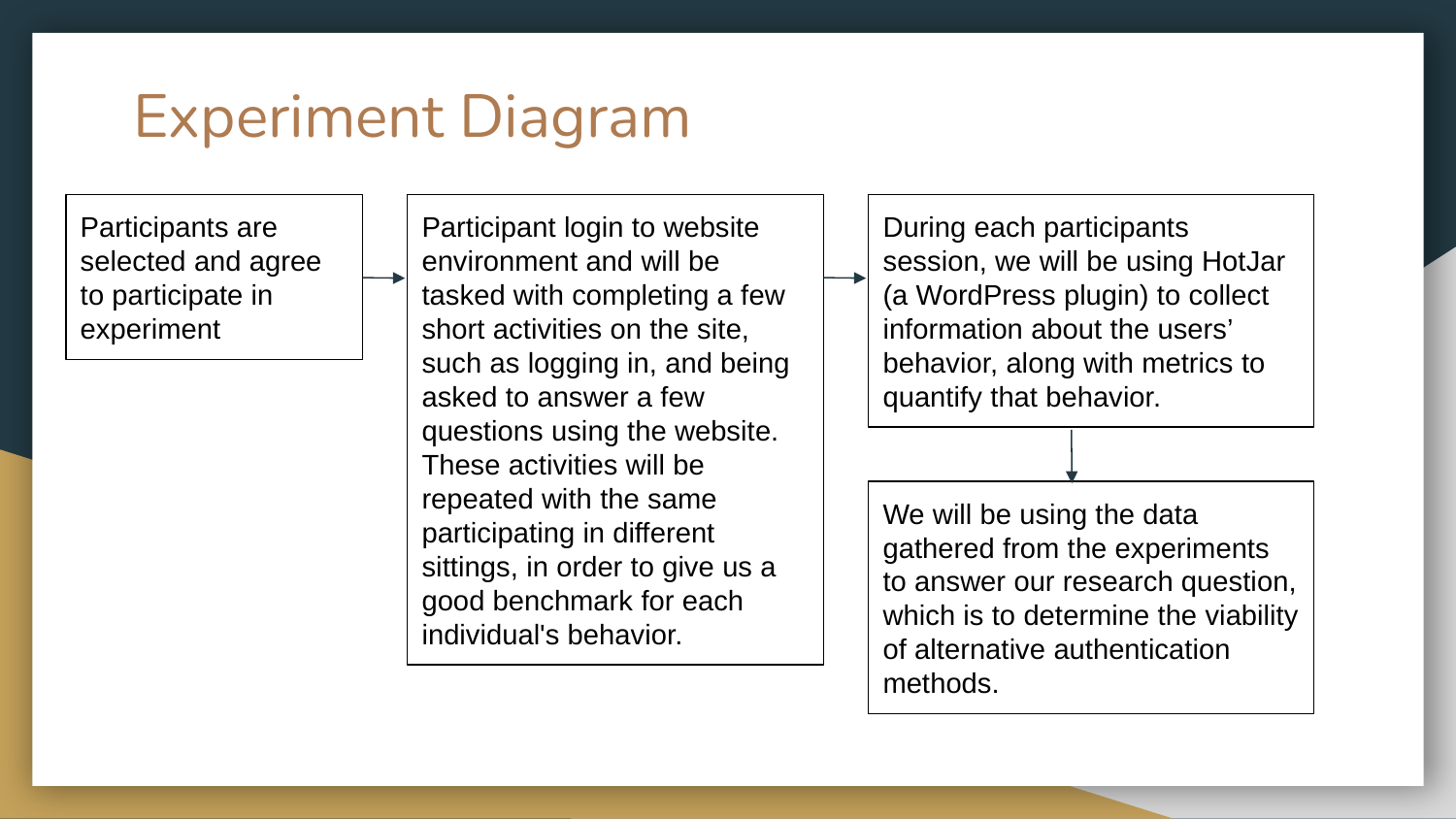

# Experiment Diagram
Participants are selected and agree to participate in experiment
Participant login to website environment and will be tasked with completing a few short activities on the site, such as logging in, and being asked to answer a few questions using the website. These activities will be repeated with the same participating in different sittings, in order to give us a good benchmark for each individual's behavior.
During each participants session, we will be using HotJar (a WordPress plugin) to collect information about the users’ behavior, along with metrics to quantify that behavior.
We will be using the data gathered from the experiments to answer our research question, which is to determine the viability of alternative authentication methods.